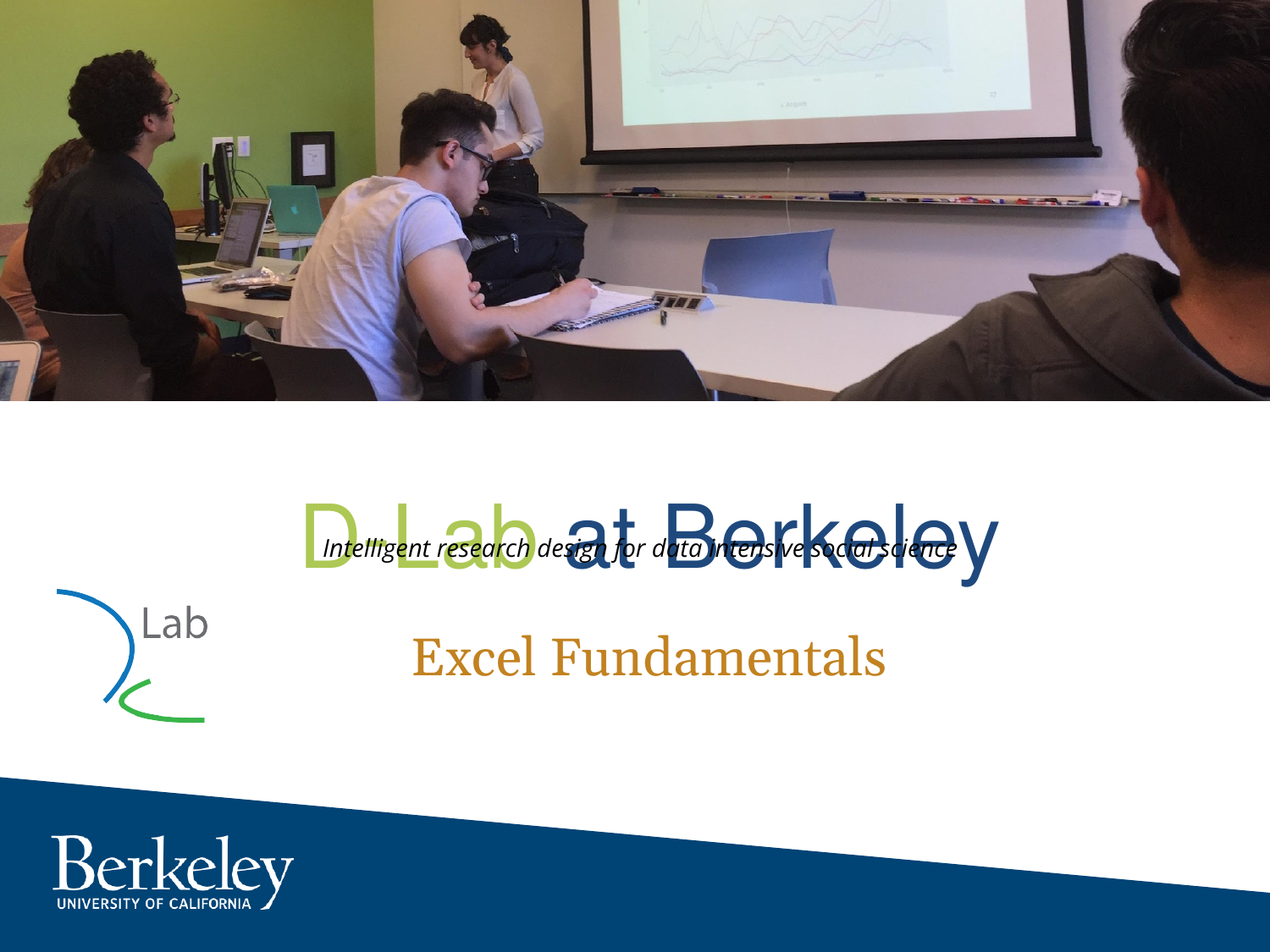

D-Lab at Berkeley

Intelligent research design for data intensive social science

Excel Fundamentals